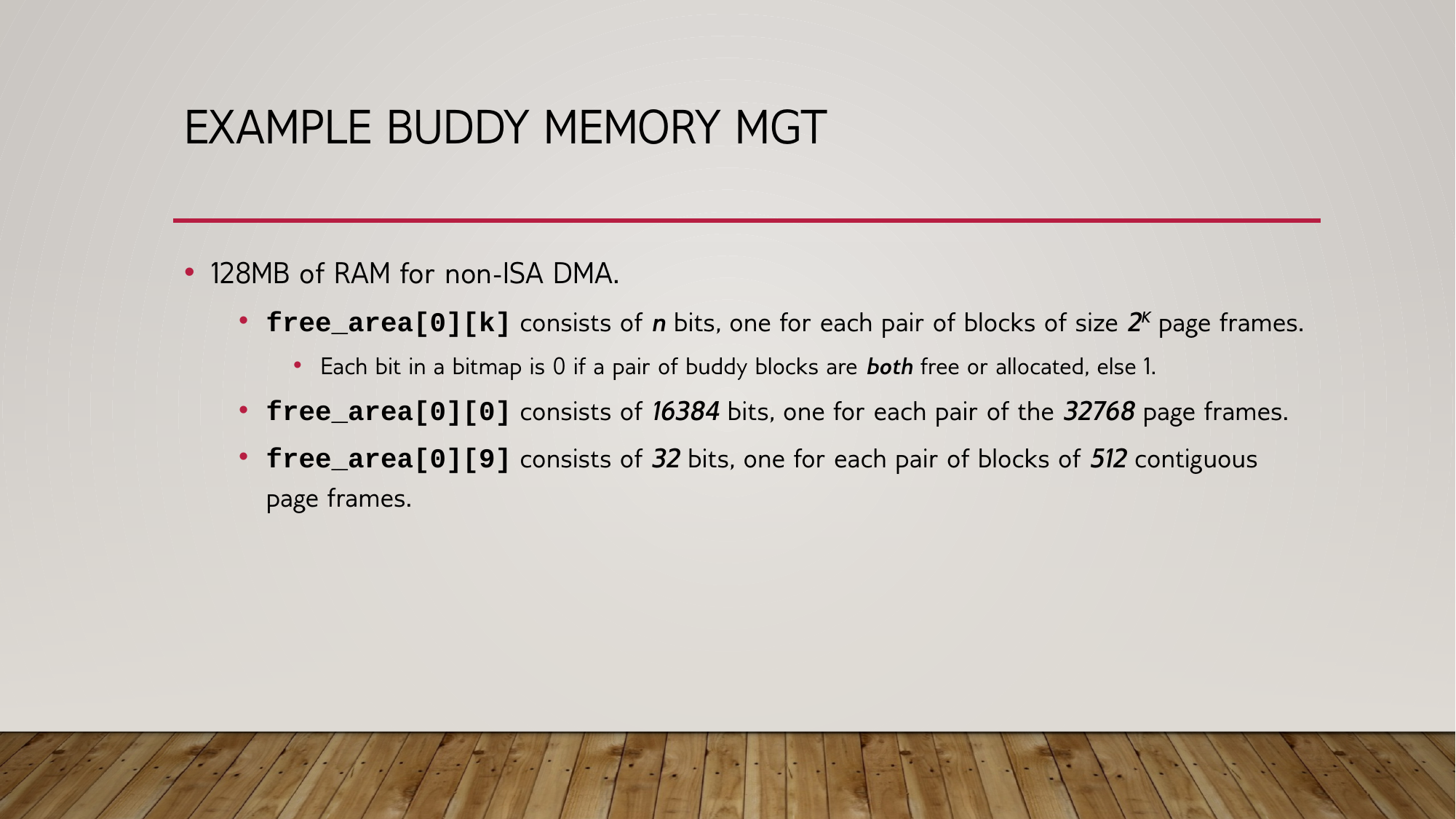

# Example Buddy Memory Mgt
128MB of RAM for non-ISA DMA.
free_area[0][k] consists of n bits, one for each pair of blocks of size 2K page frames.
Each bit in a bitmap is 0 if a pair of buddy blocks are both free or allocated, else 1.
free_area[0][0] consists of 16384 bits, one for each pair of the 32768 page frames.
free_area[0][9] consists of 32 bits, one for each pair of blocks of 512 contiguous page frames.